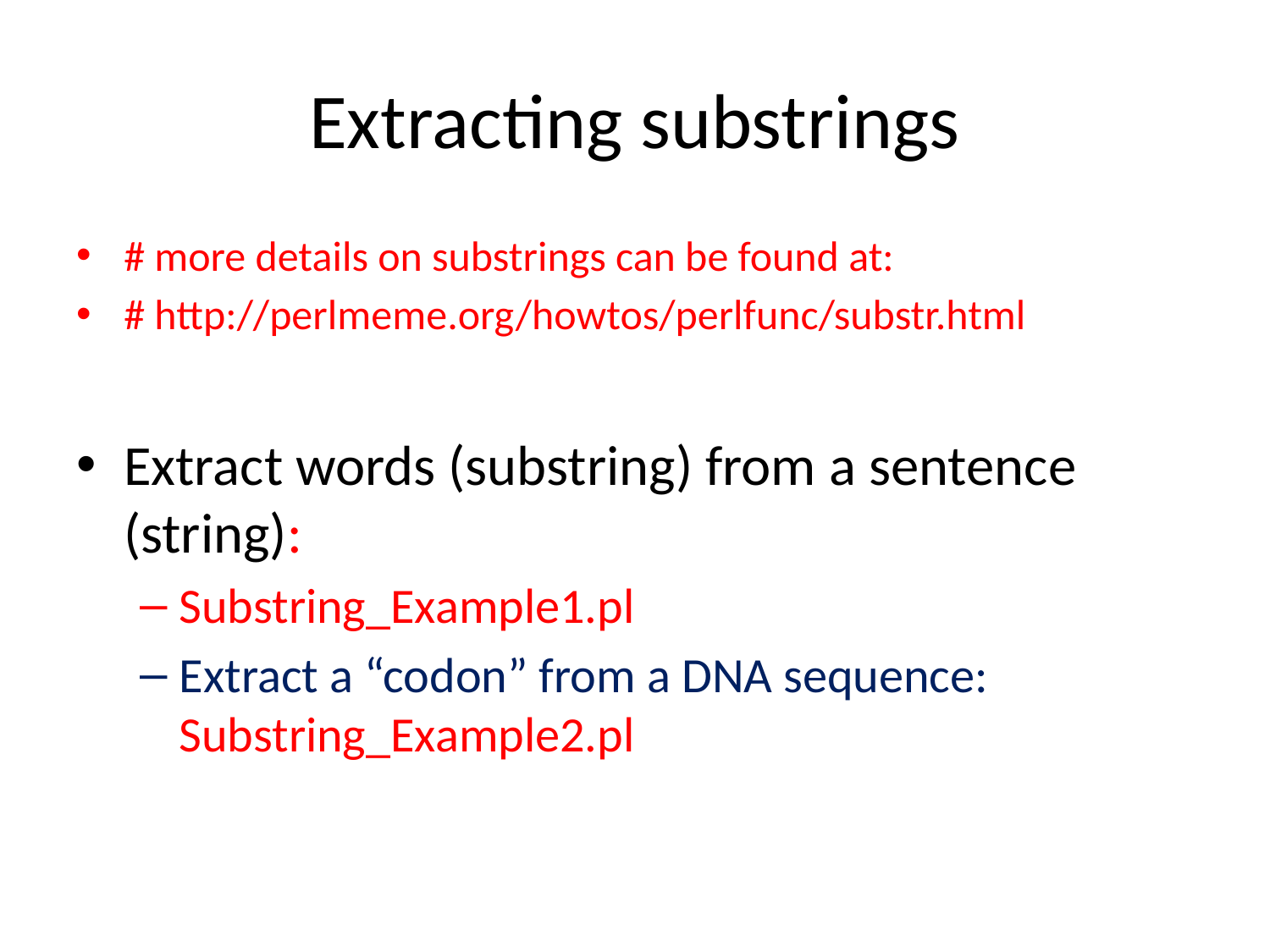

# Extracting substrings
# more details on substrings can be found at:
# http://perlmeme.org/howtos/perlfunc/substr.html

Extract words (substring) from a sentence (string):
Substring_Example1.pl
Extract a “codon” from a DNA sequence: Substring_Example2.pl